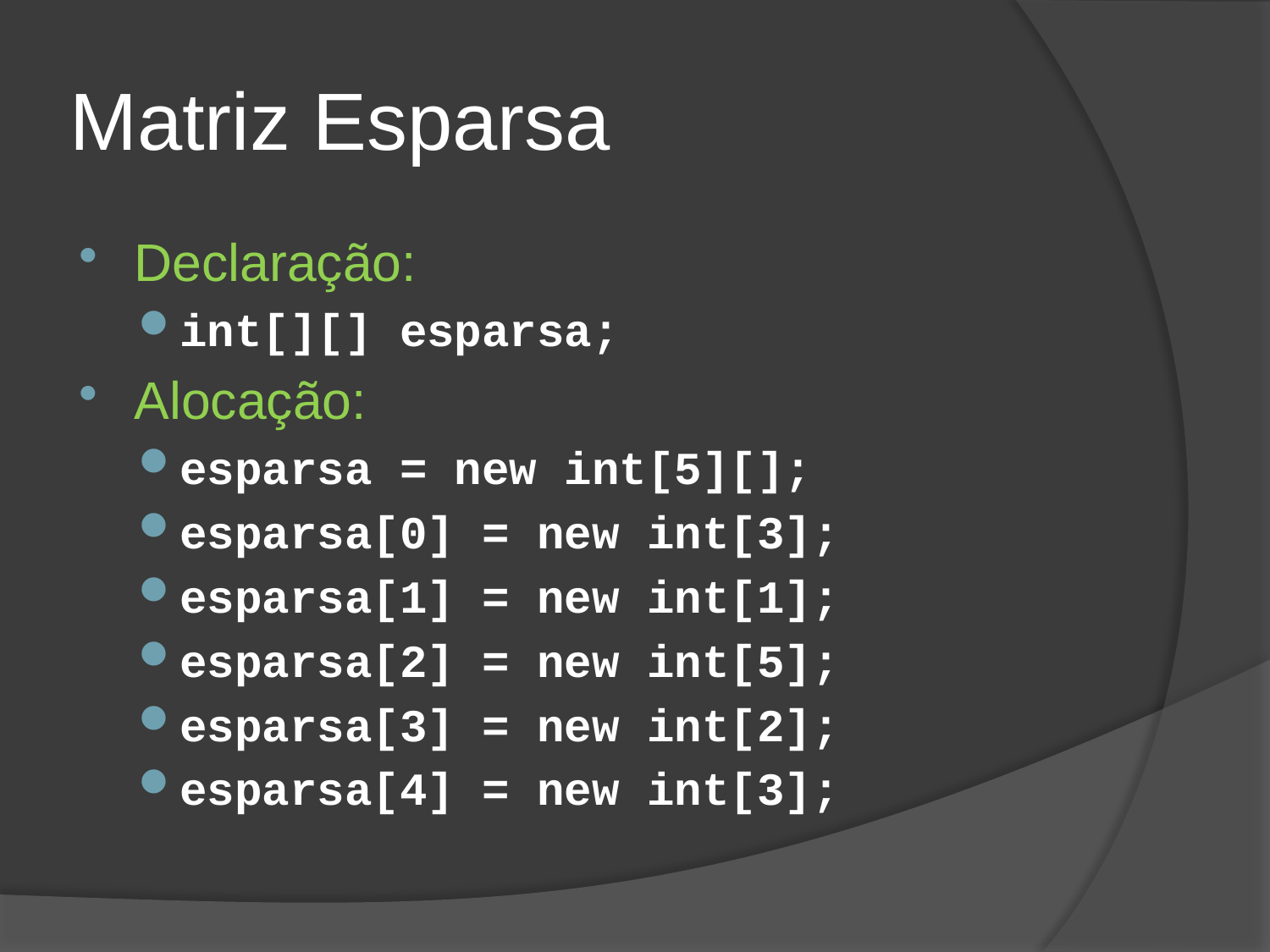

# Matriz Esparsa
Declaração:
int[][] esparsa;
Alocação:
esparsa = new int[5][];
esparsa[0] = new int[3];
esparsa[1] = new int[1];
esparsa[2] = new int[5];
esparsa[3] = new int[2];
esparsa[4] = new int[3];